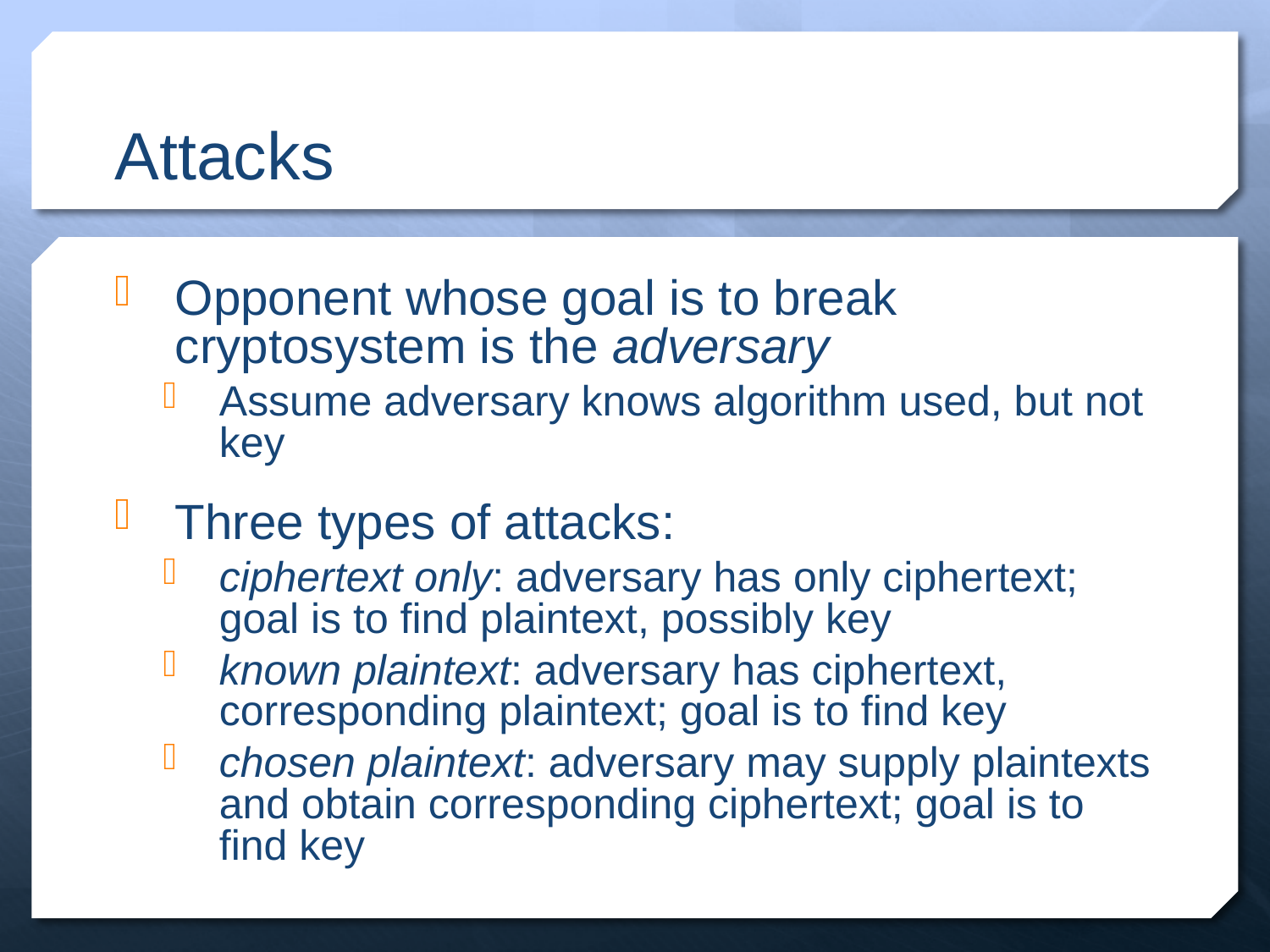

# Attacks
Opponent whose goal is to break cryptosystem is the adversary
Assume adversary knows algorithm used, but not key
Three types of attacks:
ciphertext only: adversary has only ciphertext; goal is to find plaintext, possibly key
known plaintext: adversary has ciphertext, corresponding plaintext; goal is to find key
chosen plaintext: adversary may supply plaintexts and obtain corresponding ciphertext; goal is to find key